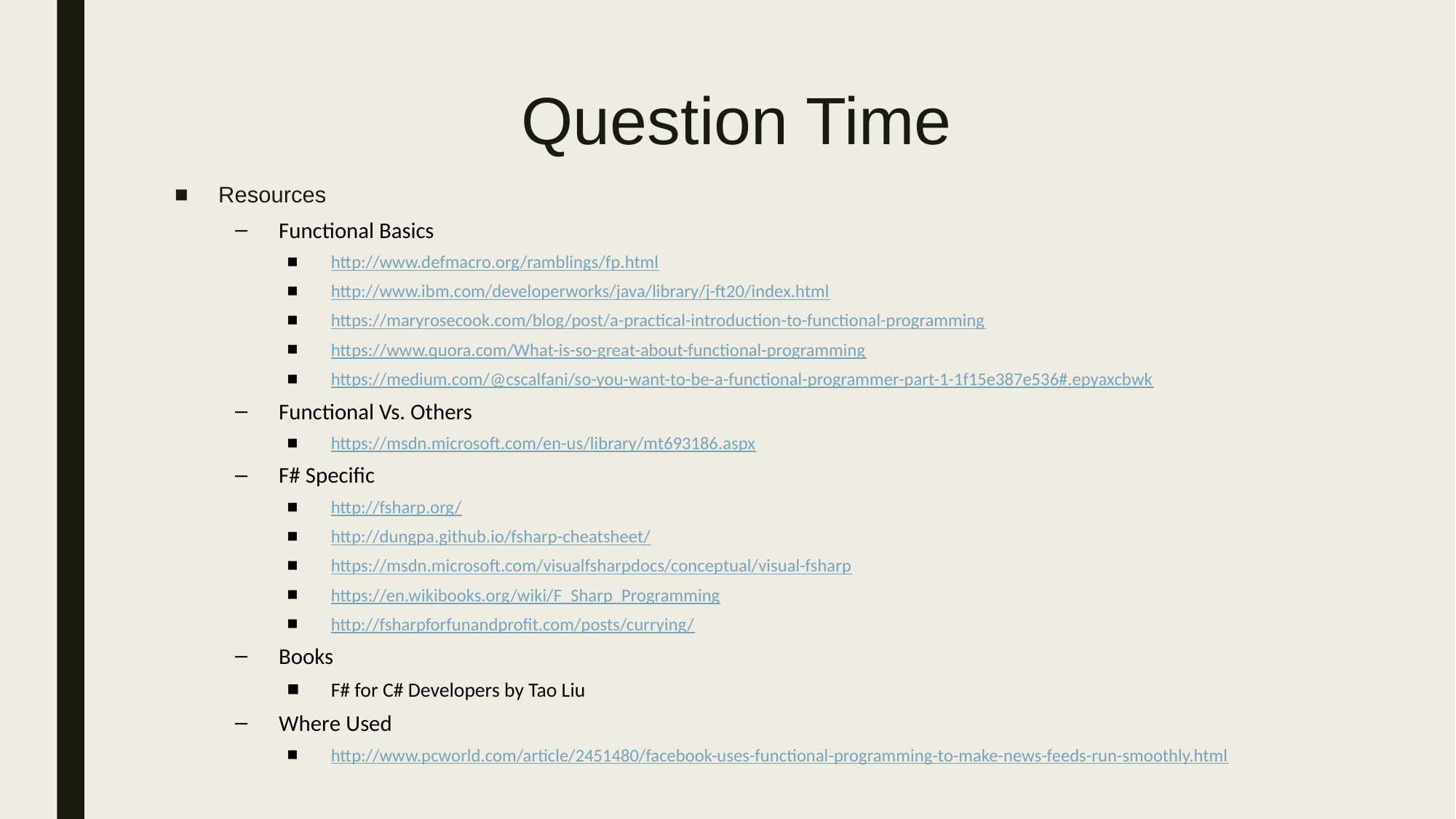

# Question Time
Resources
Functional Basics
http://www.defmacro.org/ramblings/fp.html
http://www.ibm.com/developerworks/java/library/j-ft20/index.html
https://maryrosecook.com/blog/post/a-practical-introduction-to-functional-programming
https://www.quora.com/What-is-so-great-about-functional-programming
https://medium.com/@cscalfani/so-you-want-to-be-a-functional-programmer-part-1-1f15e387e536#.epyaxcbwk
Functional Vs. Others
https://msdn.microsoft.com/en-us/library/mt693186.aspx
F# Specific
http://fsharp.org/
http://dungpa.github.io/fsharp-cheatsheet/
https://msdn.microsoft.com/visualfsharpdocs/conceptual/visual-fsharp
https://en.wikibooks.org/wiki/F_Sharp_Programming
http://fsharpforfunandprofit.com/posts/currying/
Books
F# for C# Developers by Tao Liu
Where Used
http://www.pcworld.com/article/2451480/facebook-uses-functional-programming-to-make-news-feeds-run-smoothly.html